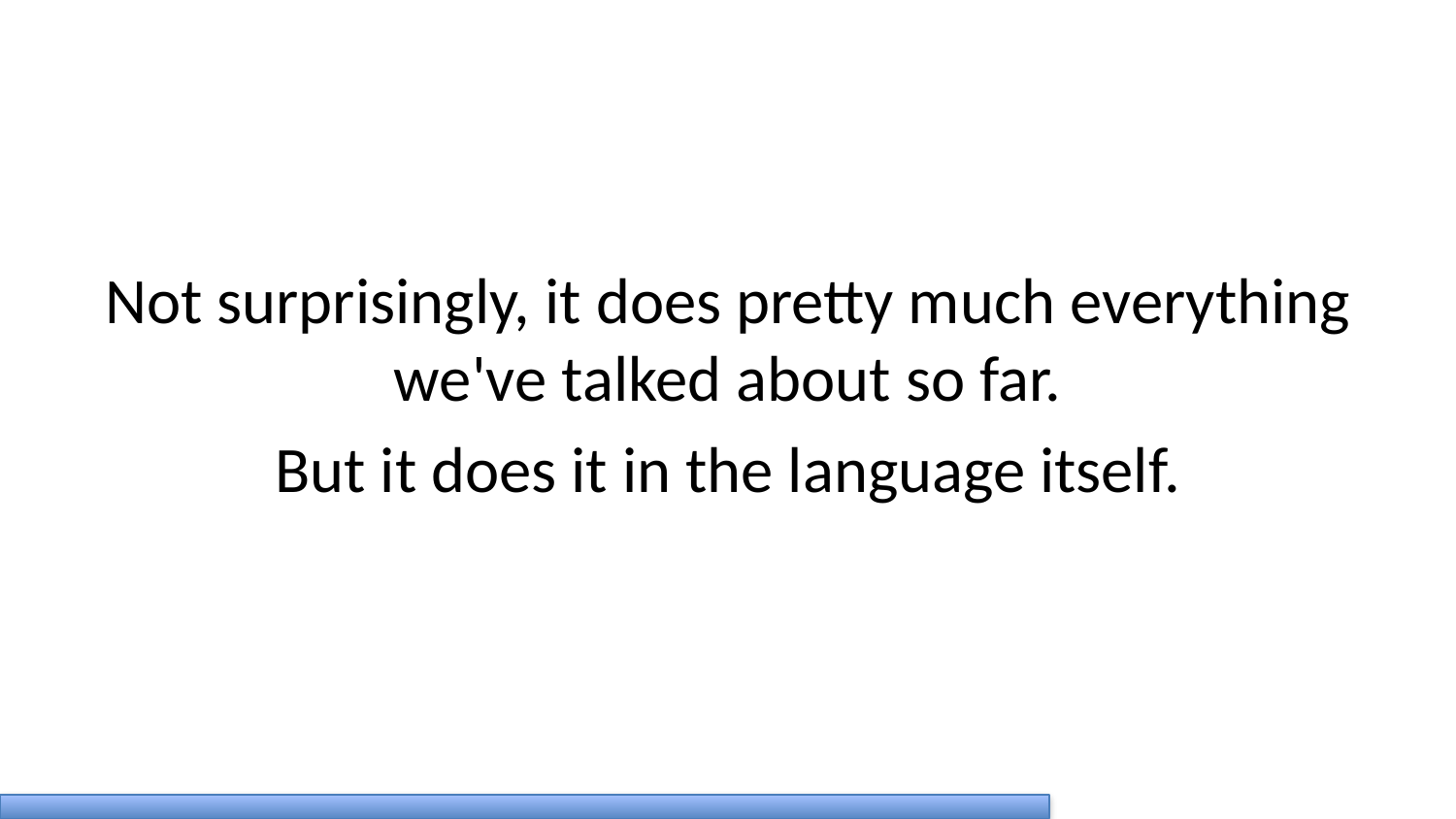

Not surprisingly, it does pretty much everything we've talked about so far.
But it does it in the language itself.